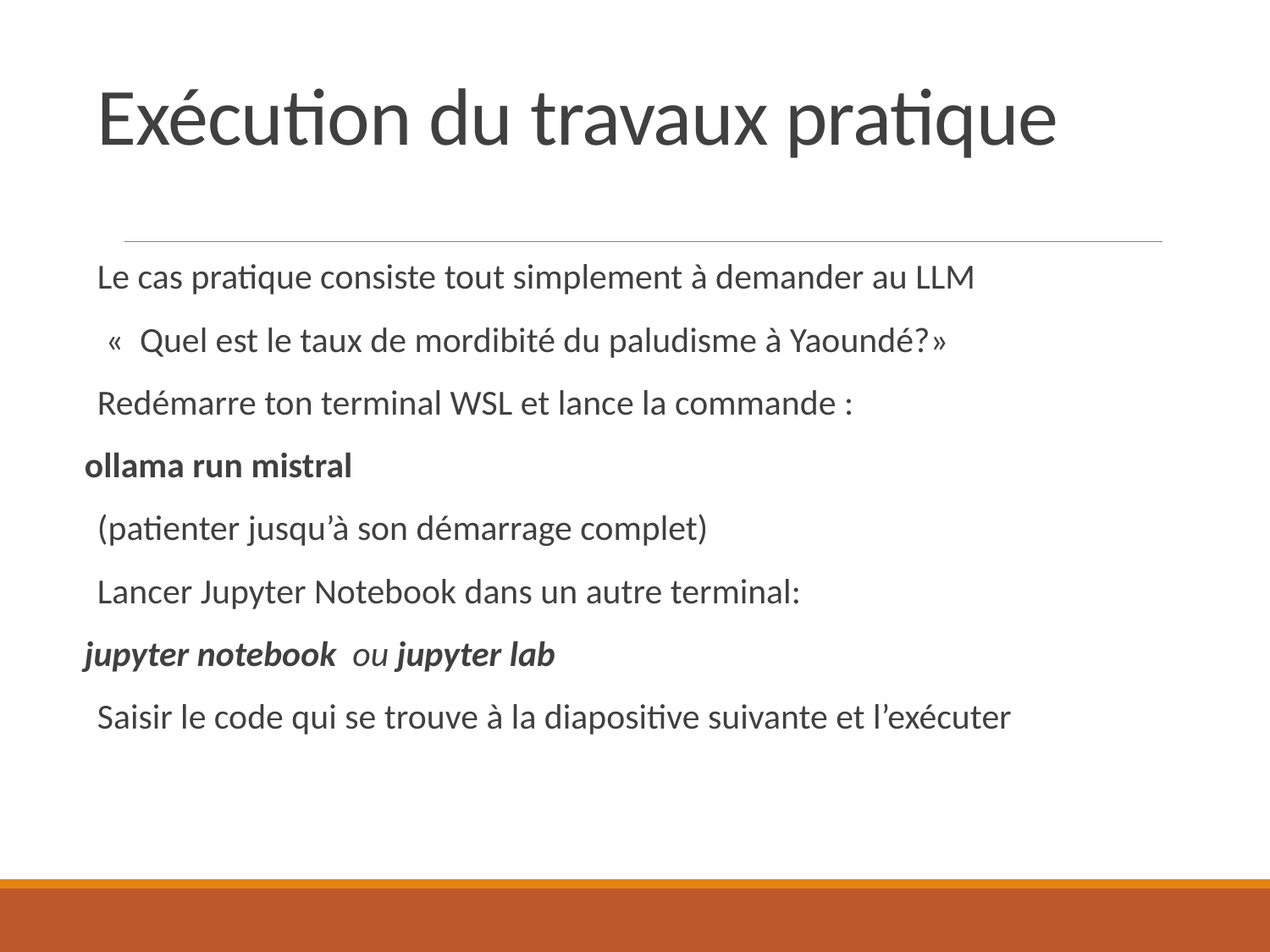

# Exécution du travaux pratique
Le cas pratique consiste tout simplement à demander au LLM
 «  Quel est le taux de mordibité du paludisme à Yaoundé?»
Redémarre ton terminal WSL et lance la commande :
ollama run mistral
(patienter jusqu’à son démarrage complet)
Lancer Jupyter Notebook dans un autre terminal:
jupyter notebook  ou jupyter lab
Saisir le code qui se trouve à la diapositive suivante et l’exécuter